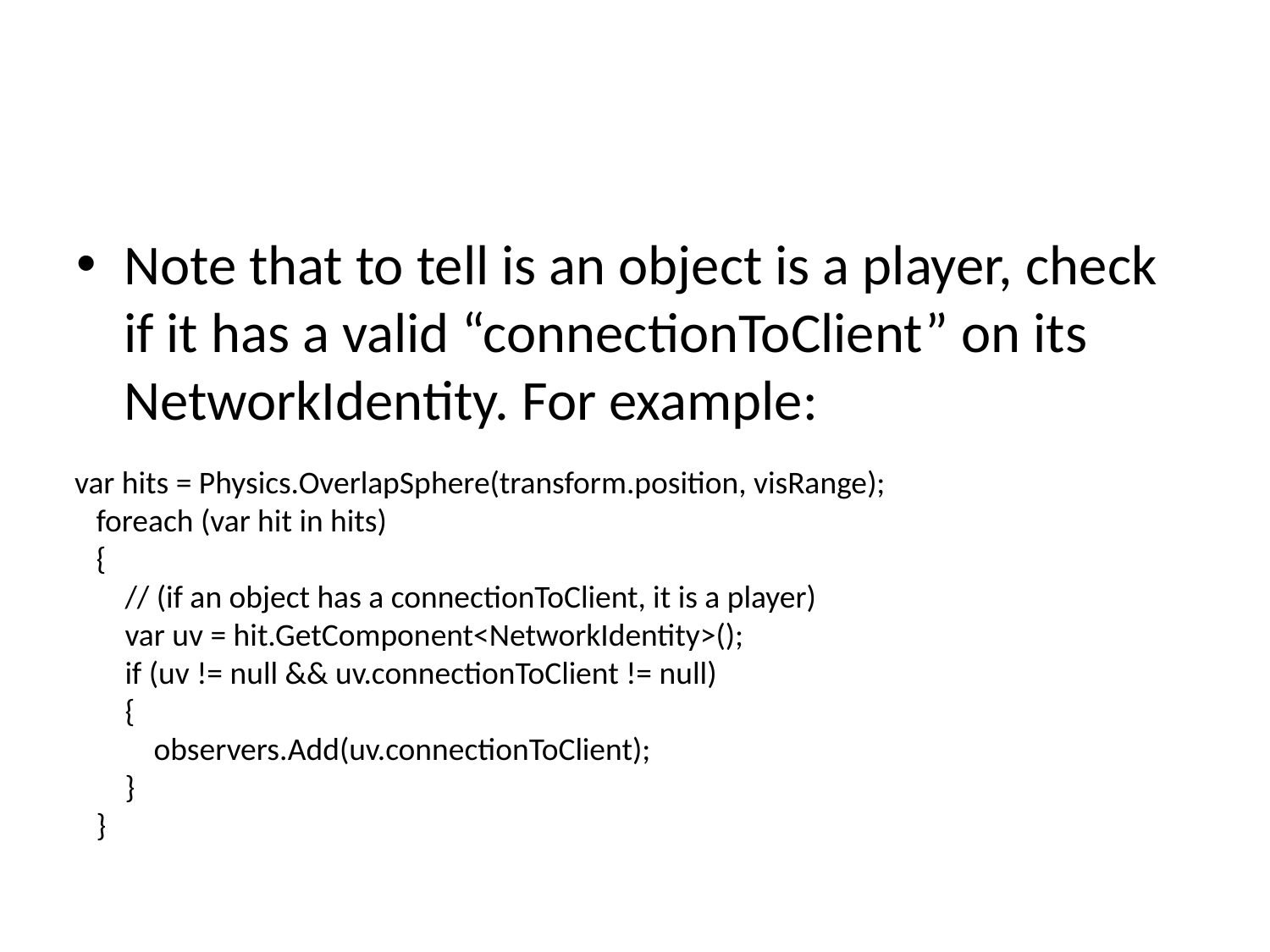

#
Note that to tell is an object is a player, check if it has a valid “connectionToClient” on its NetworkIdentity. For example:

 var hits = Physics.OverlapSphere(transform.position, visRange);
    foreach (var hit in hits)
    {
        // (if an object has a connectionToClient, it is a player)
        var uv = hit.GetComponent<NetworkIdentity>();
        if (uv != null && uv.connectionToClient != null)
        {
            observers.Add(uv.connectionToClient);
        }
    }